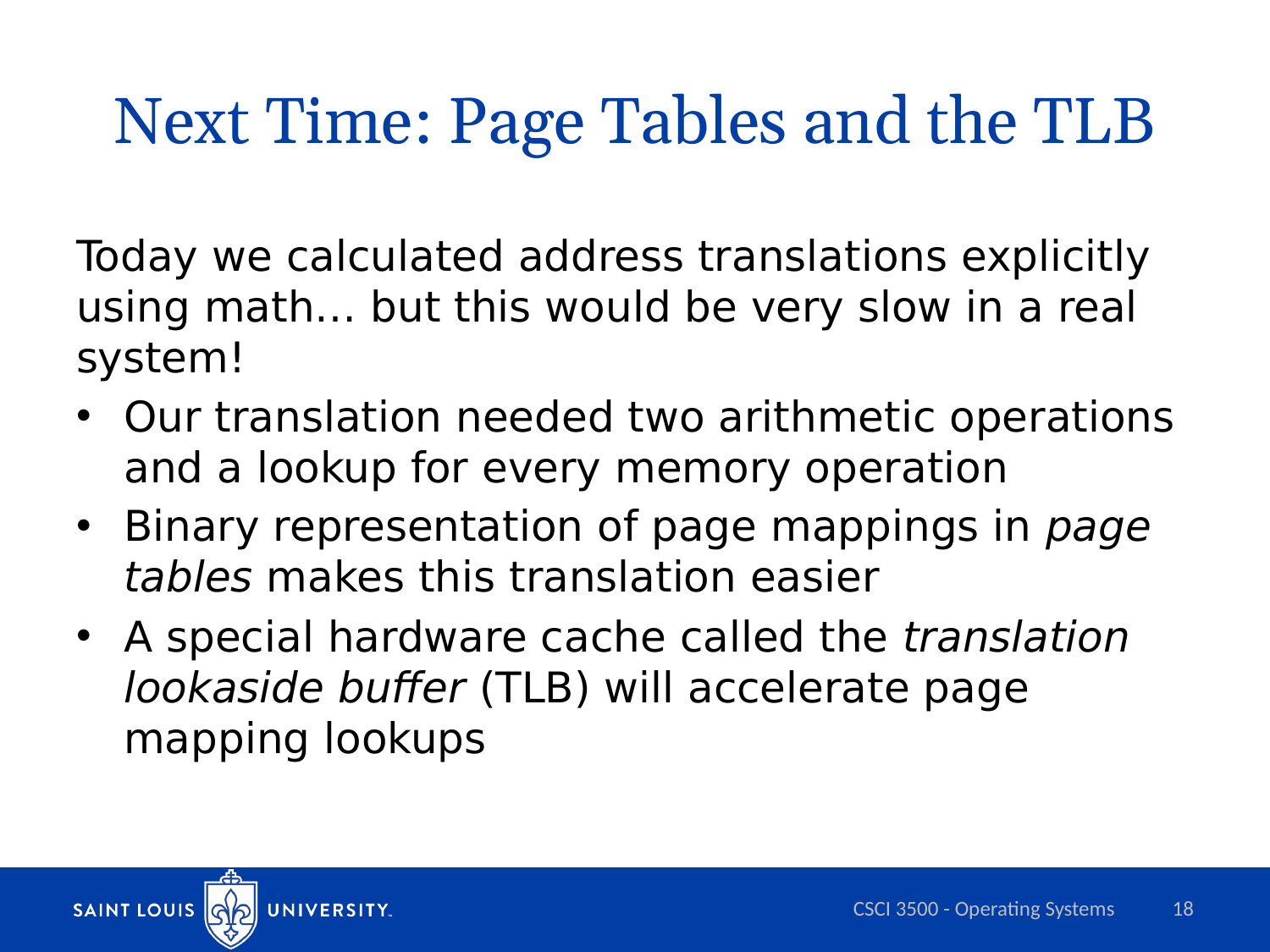

# Next Time: Page Tables and the TLB
Today we calculated address translations explicitly using math… but this would be very slow in a real system!
Our translation needed two arithmetic operations and a lookup for every memory operation
Binary representation of page mappings in page tables makes this translation easier
A special hardware cache called the translation lookaside buffer (TLB) will accelerate page mapping lookups

CSCI 3500 - Operating Systems
18